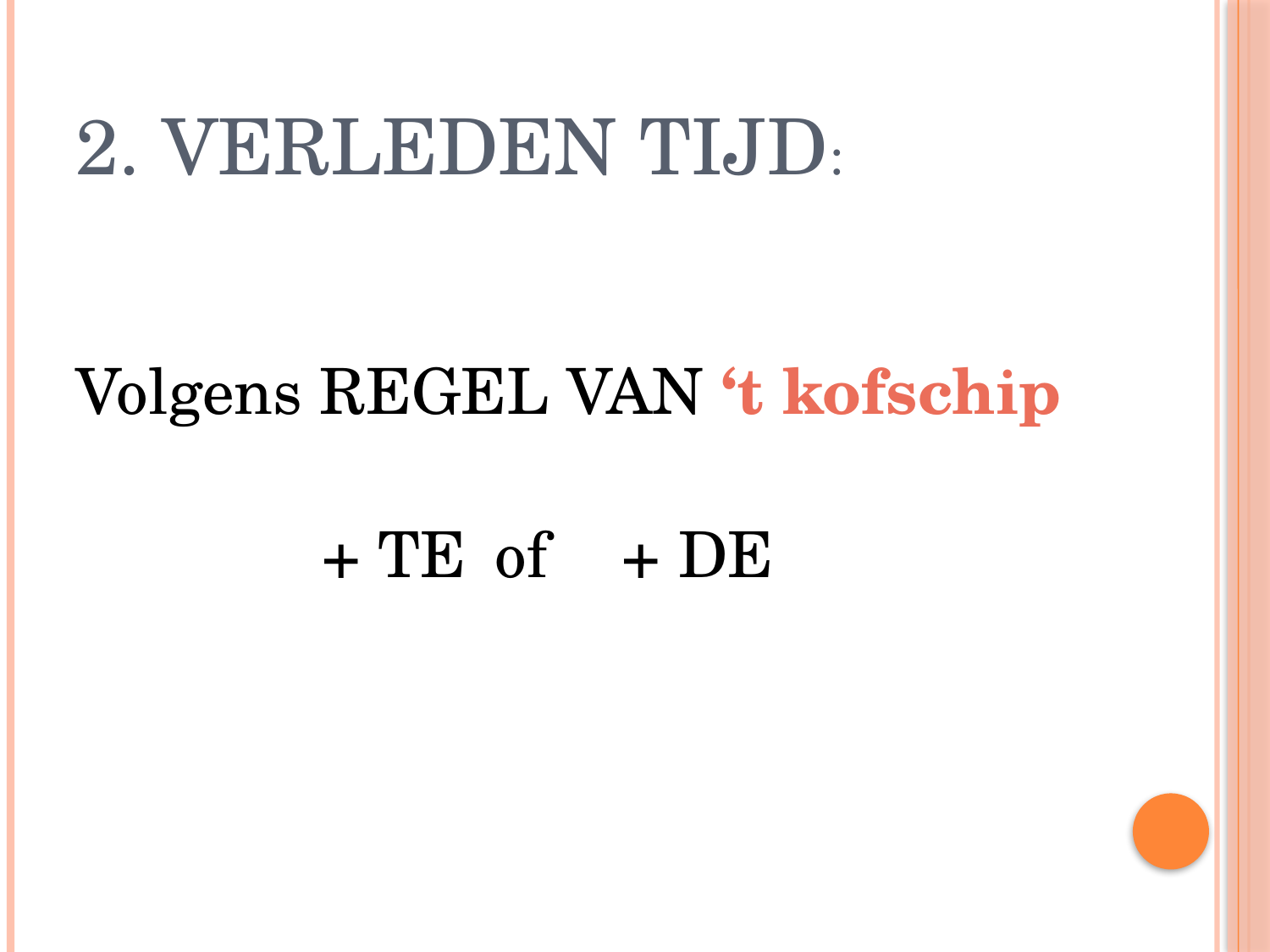

# 2. Verleden tijd:

Volgens REGEL VAN ‘t kofschip
              + TE 	of 	+ DE